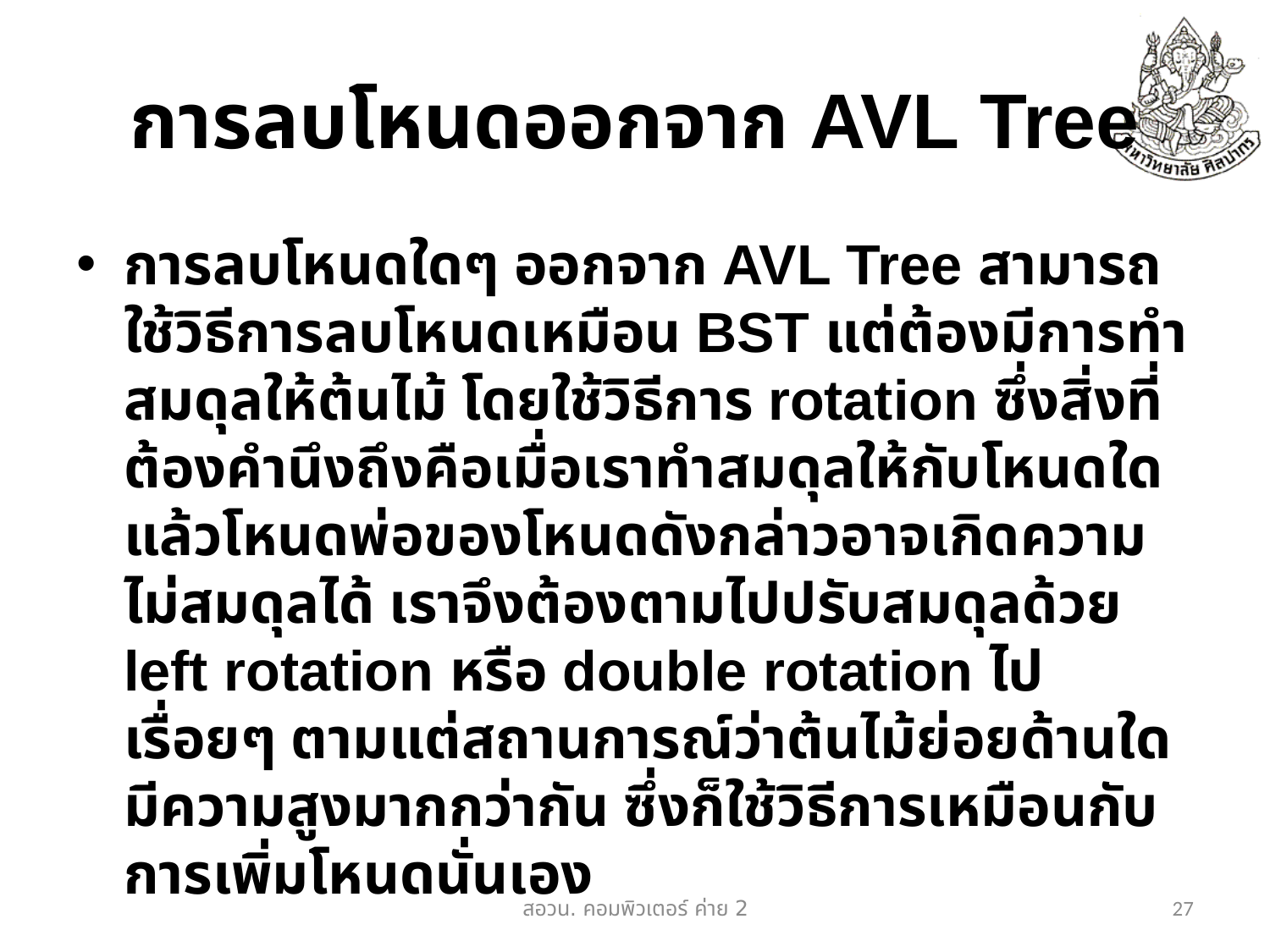

# การลบโหนดออกจาก AVL Tree
การลบโหนดใดๆ ออกจาก AVL Tree สามารถใช้วิธีการลบโหนดเหมือน BST แต่ต้องมีการทำสมดุลให้ต้นไม้ โดยใช้วิธีการ rotation ซึ่งสิ่งที่ต้องคำนึงถึงคือเมื่อเราทำสมดุลให้กับโหนดใดแล้วโหนดพ่อของโหนดดังกล่าวอาจเกิดความไม่สมดุลได้ เราจึงต้องตามไปปรับสมดุลด้วย left rotation หรือ double rotation ไปเรื่อยๆ ตามแต่สถานการณ์ว่าต้นไม้ย่อยด้านใดมีความสูงมากกว่ากัน ซึ่งก็ใช้วิธีการเหมือนกับการเพิ่มโหนดนั่นเอง
สอวน. คอมพิวเตอร์​ ค่าย 2
27